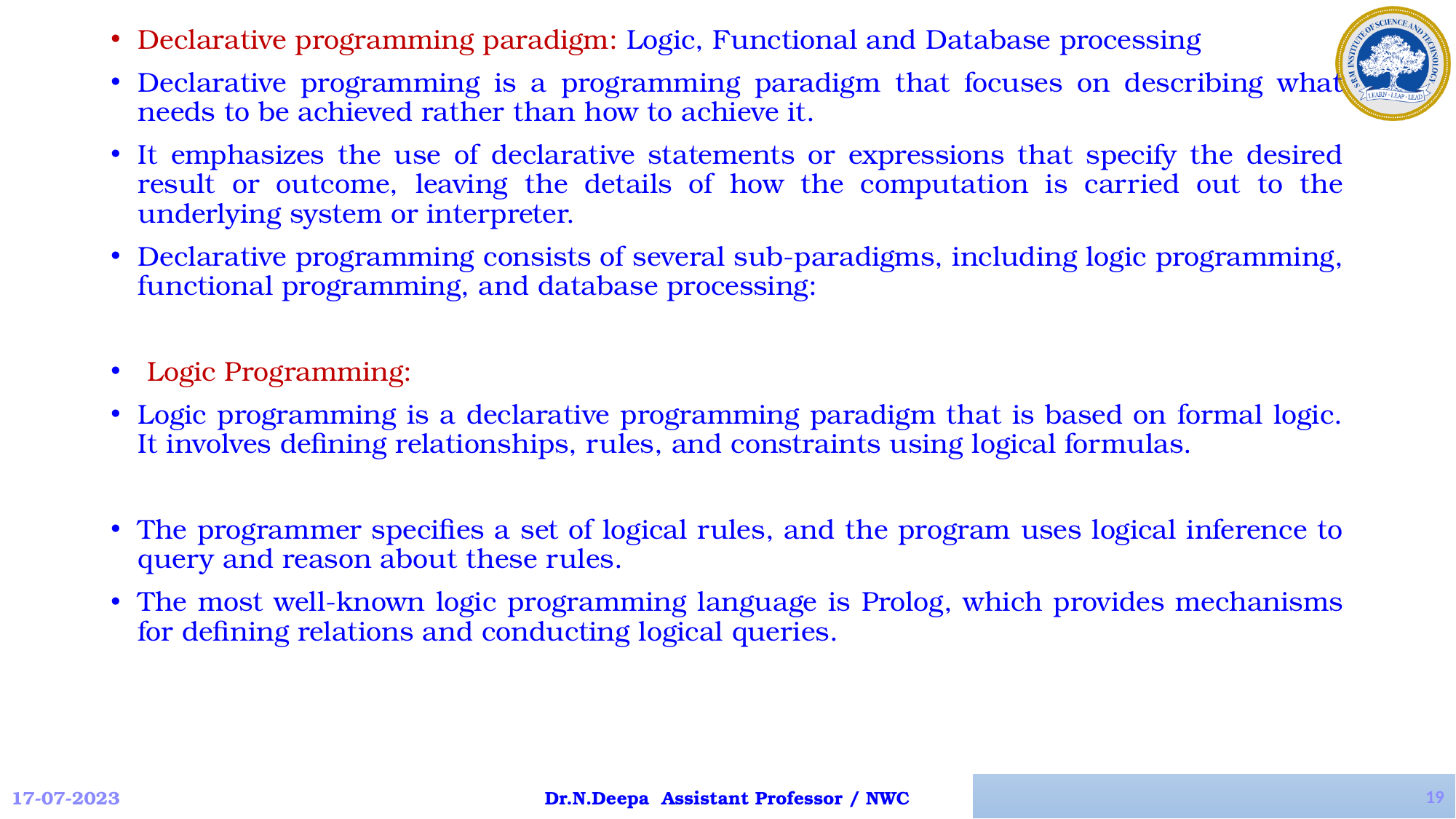

Declarative programming paradigm: Logic, Functional and Database processing
Declarative programming is a programming paradigm that focuses on describing what needs to be achieved rather than how to achieve it.
It emphasizes the use of declarative statements or expressions that specify the desired result or outcome, leaving the details of how the computation is carried out to the underlying system or interpreter.
Declarative programming consists of several sub-paradigms, including logic programming, functional programming, and database processing:

 Logic Programming:
Logic programming is a declarative programming paradigm that is based on formal logic. It involves defining relationships, rules, and constraints using logical formulas.

The programmer specifies a set of logical rules, and the program uses logical inference to query and reason about these rules.
The most well-known logic programming language is Prolog, which provides mechanisms for defining relations and conducting logical queries.

19
17-07-2023
Dr.N.Deepa  Assistant Professor / NWC